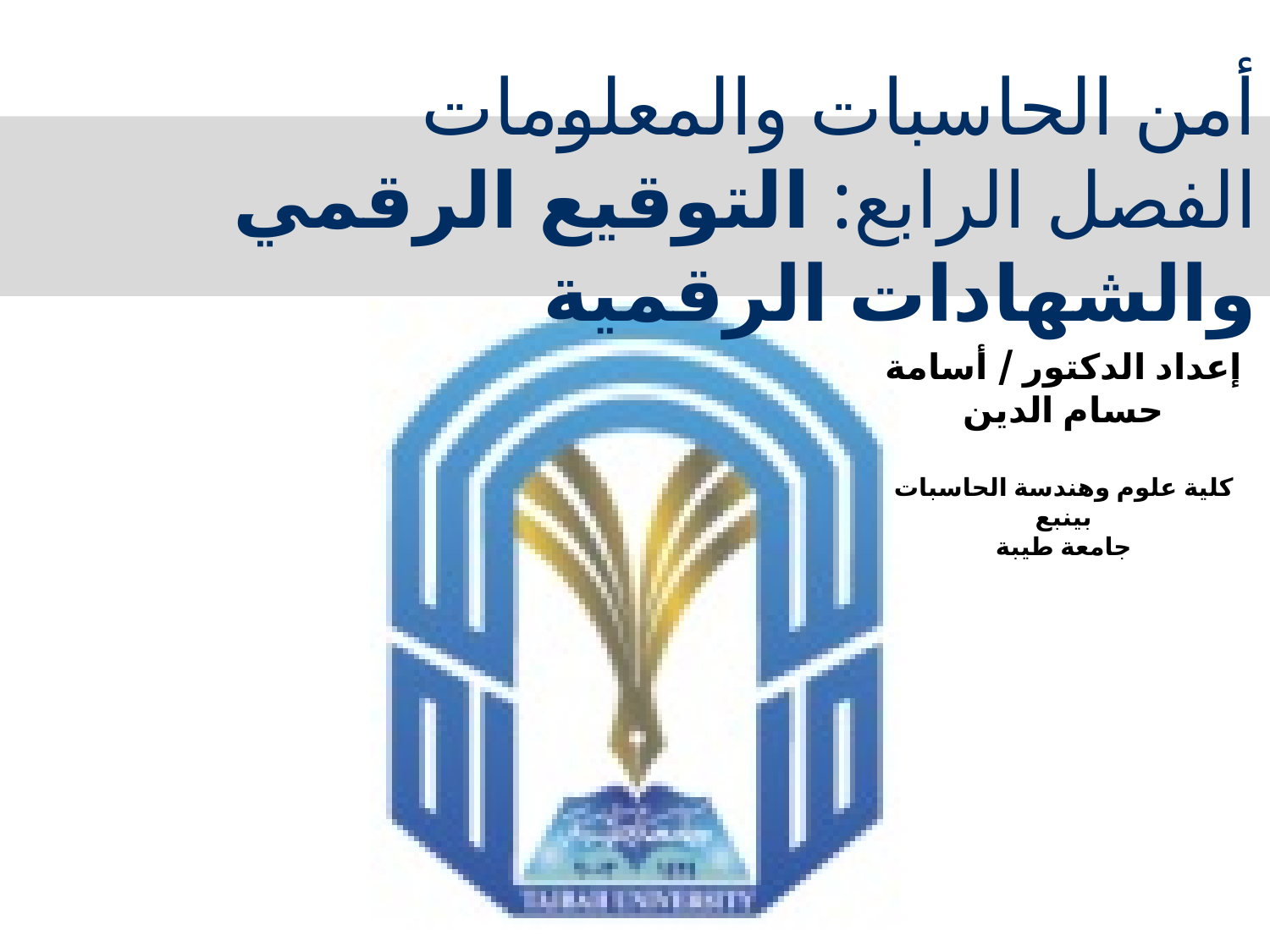

# أمن الحاسبات والمعلومات الفصل الرابع: التوقيع الرقمي والشهادات الرقمية
إعداد الدكتور / أسامة حسام الدين

كلية علوم وهندسة الحاسبات بينبع
جامعة طيبة